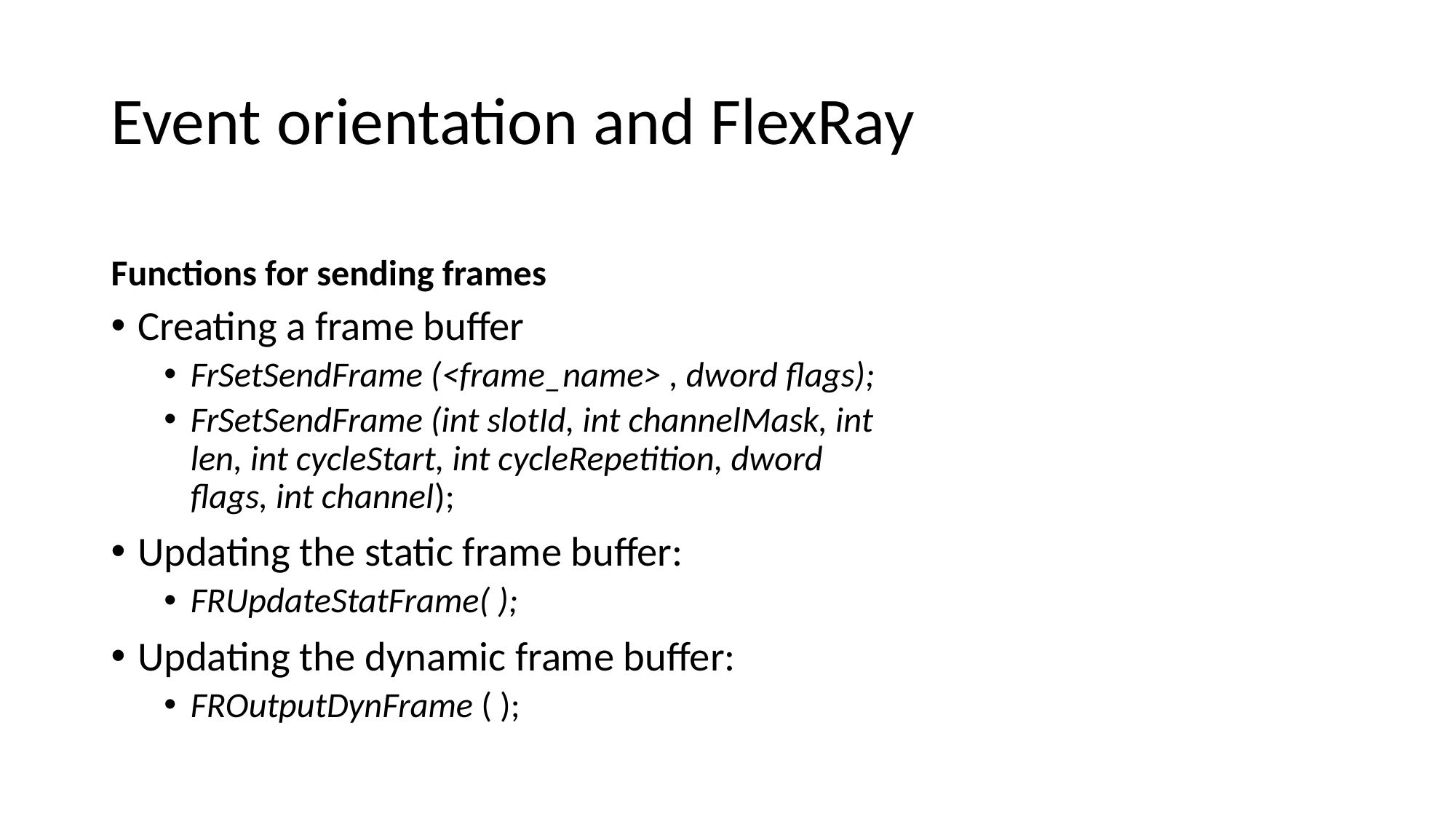

# Event orientation and FlexRay
Functions for sending frames
Creating a frame buffer
FrSetSendFrame (<frame_name> , dword flags);
FrSetSendFrame (int slotId, int channelMask, int len, int cycleStart, int cycleRepetition, dword flags, int channel);
Updating the static frame buffer:
FRUpdateStatFrame( );
Updating the dynamic frame buffer:
FROutputDynFrame ( );